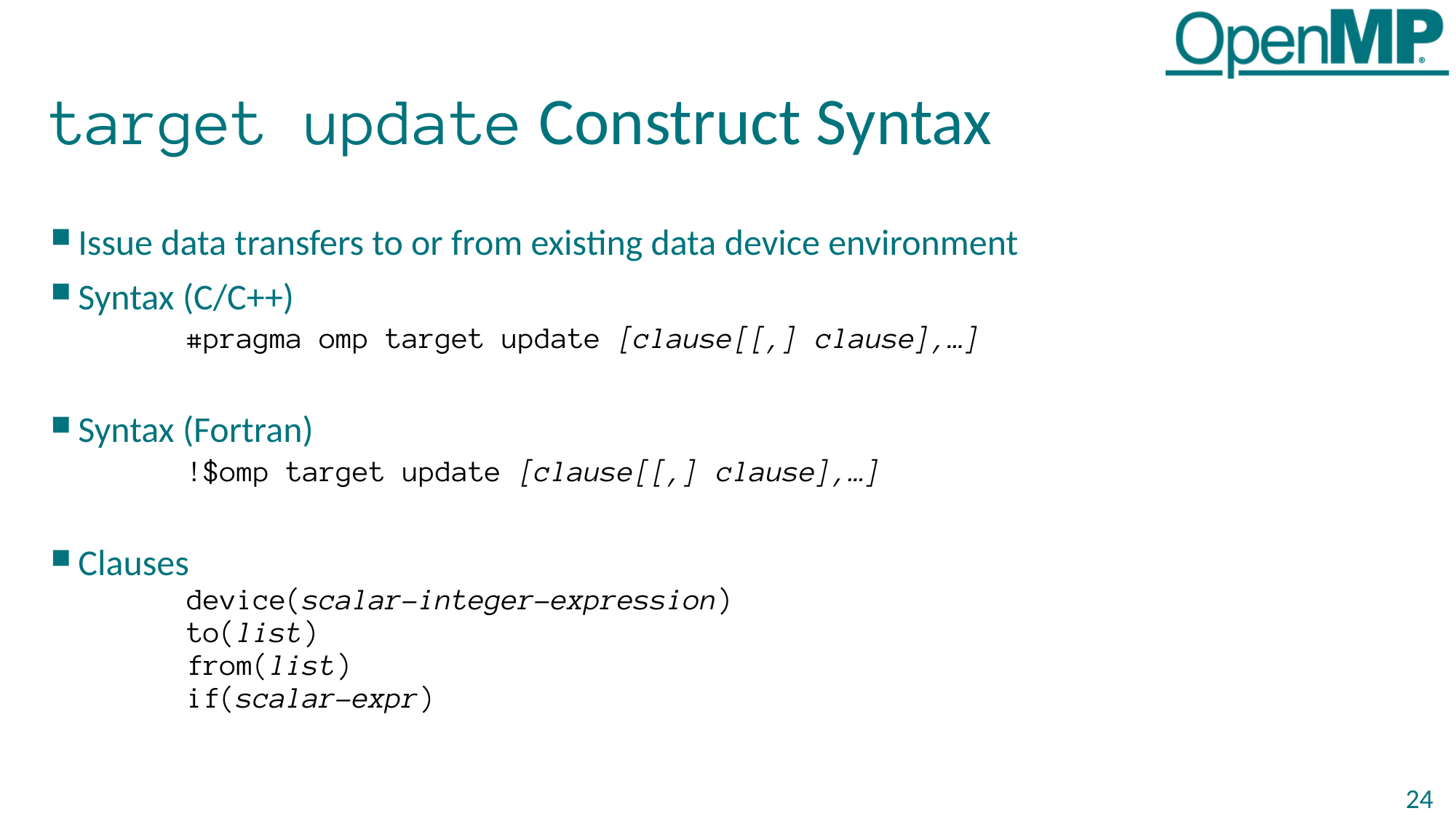

# target update Construct Syntax
Issue data transfers to or from existing data device environment
Syntax (C/C++)
	#pragma omp target update [clause[[,] clause],…]
Syntax (Fortran)
	!$omp target update [clause[[,] clause],…]
Clauses
	device(scalar-integer-expression)
	to(list)
	from(list)
	if(scalar-expr)

24